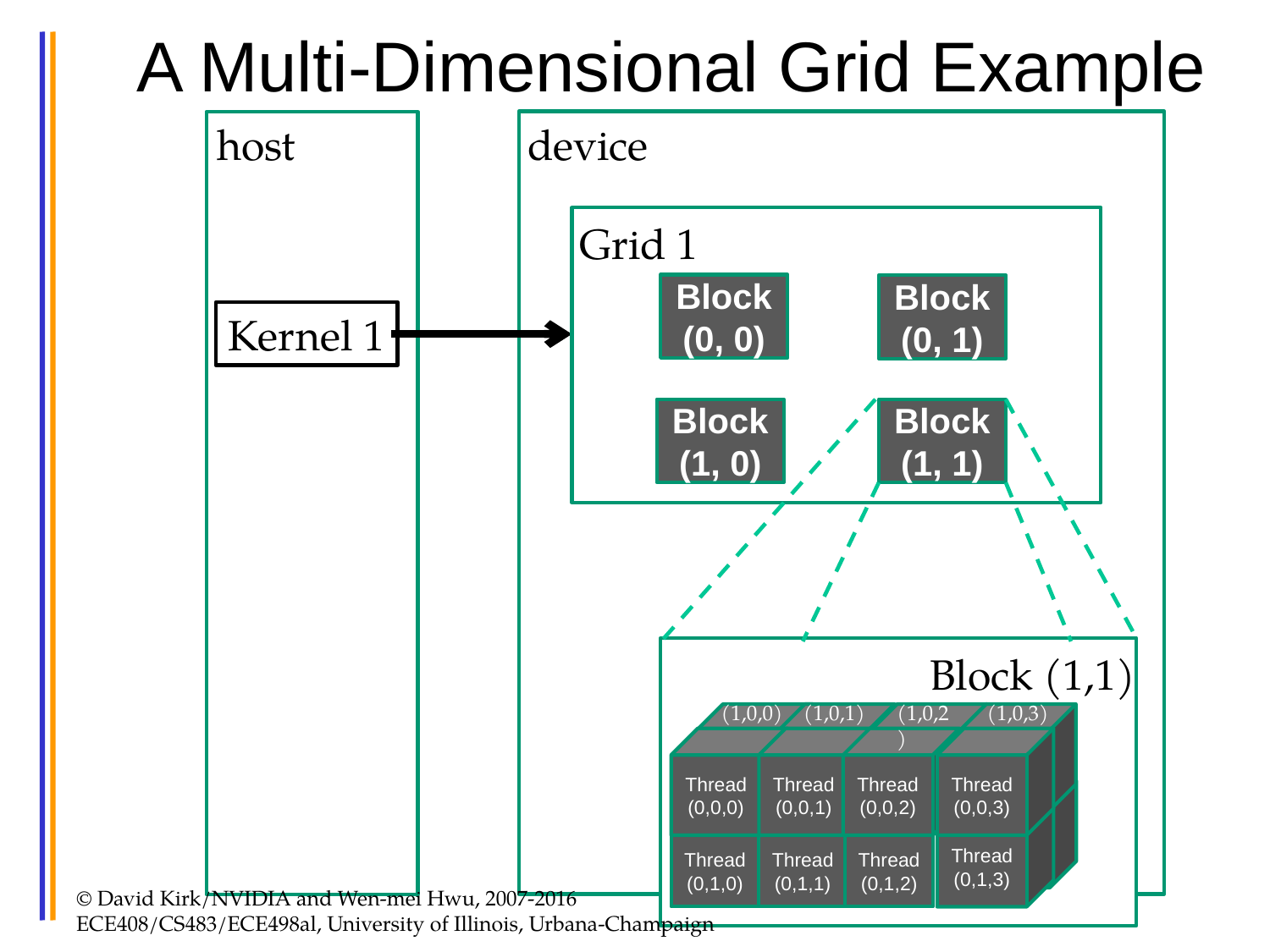

# A Multi-Dimensional Grid Example

host

device

Grid 1
Block (0, 0)
Block (0, 1)
Kernel 1
Block (1, 0)
Block (1, 1)

Block (1,1)
(1,0,1)
(1,0,0)
(1,0,2)
(1,0,3)

Thread
(0,0,3)
Thread
(0,0,2)
Thread
(0,0,0)
Thread
(0,0,1)
Thread
(0,0,0)
Thread
(0,1,3)
Thread
(0,1,1)
Thread
(0,1,0)
Thread
(0,1,2)
© David Kirk/NVIDIA and Wen-mei Hwu, 2007-2016     ECE408/CS483/ECE498al, University of Illinois, Urbana-Champaign